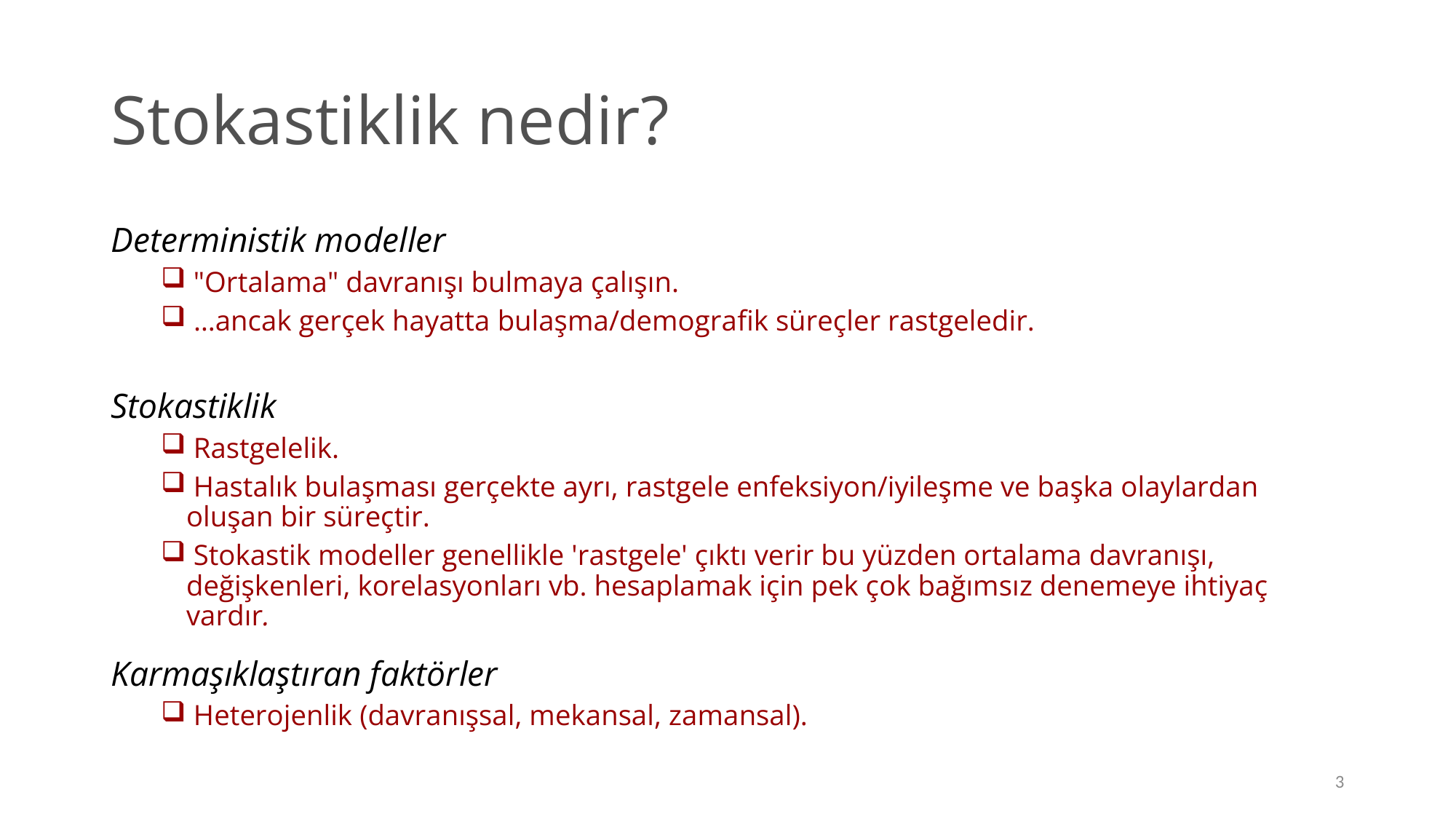

# Stokastiklik nedir?
Deterministik modeller
 "Ortalama" davranışı bulmaya çalışın.
 …ancak gerçek hayatta bulaşma/demografik süreçler rastgeledir.

Stokastiklik
 Rastgelelik.
 Hastalık bulaşması gerçekte ayrı, rastgele enfeksiyon/iyileşme ve başka olaylardan oluşan bir süreçtir.
 Stokastik modeller genellikle 'rastgele' çıktı verir bu yüzden ortalama davranışı, değişkenleri, korelasyonları vb. hesaplamak için pek çok bağımsız denemeye ihtiyaç vardır.
Karmaşıklaştıran faktörler
 Heterojenlik (davranışsal, mekansal, zamansal).

3